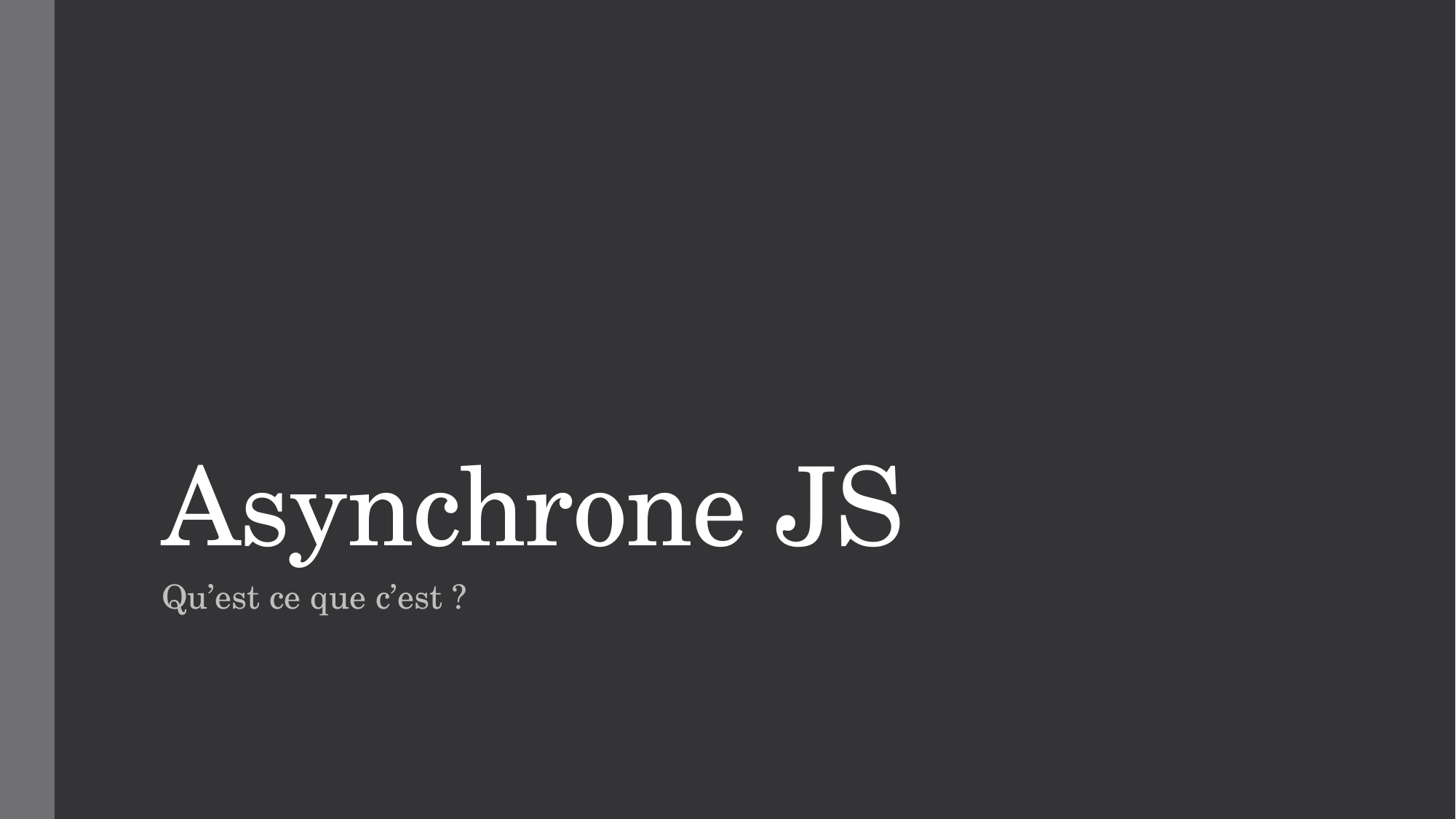

# Asynchrone JS
Qu’est ce que c’est ?